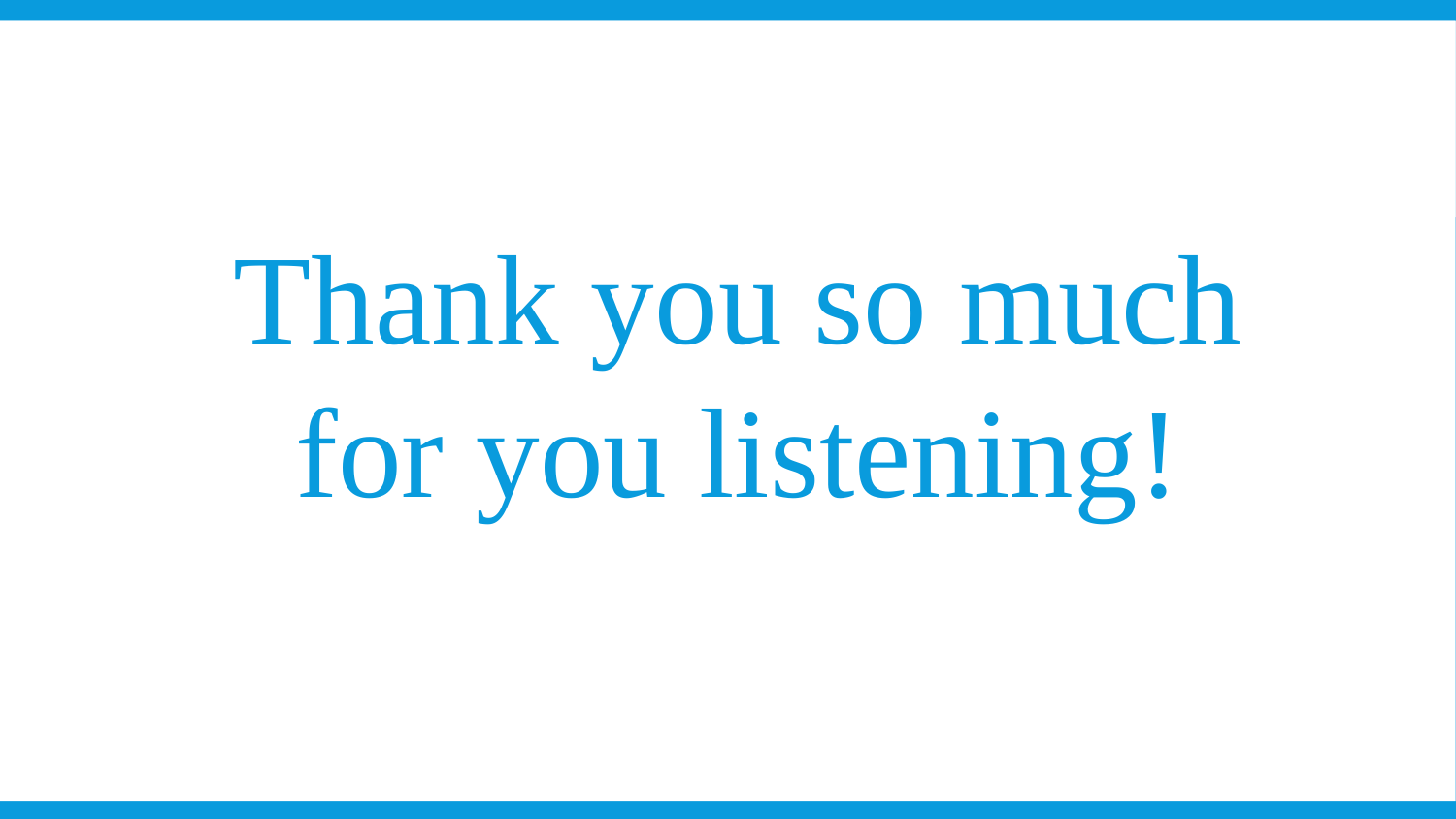

Thank you so much for you listening!